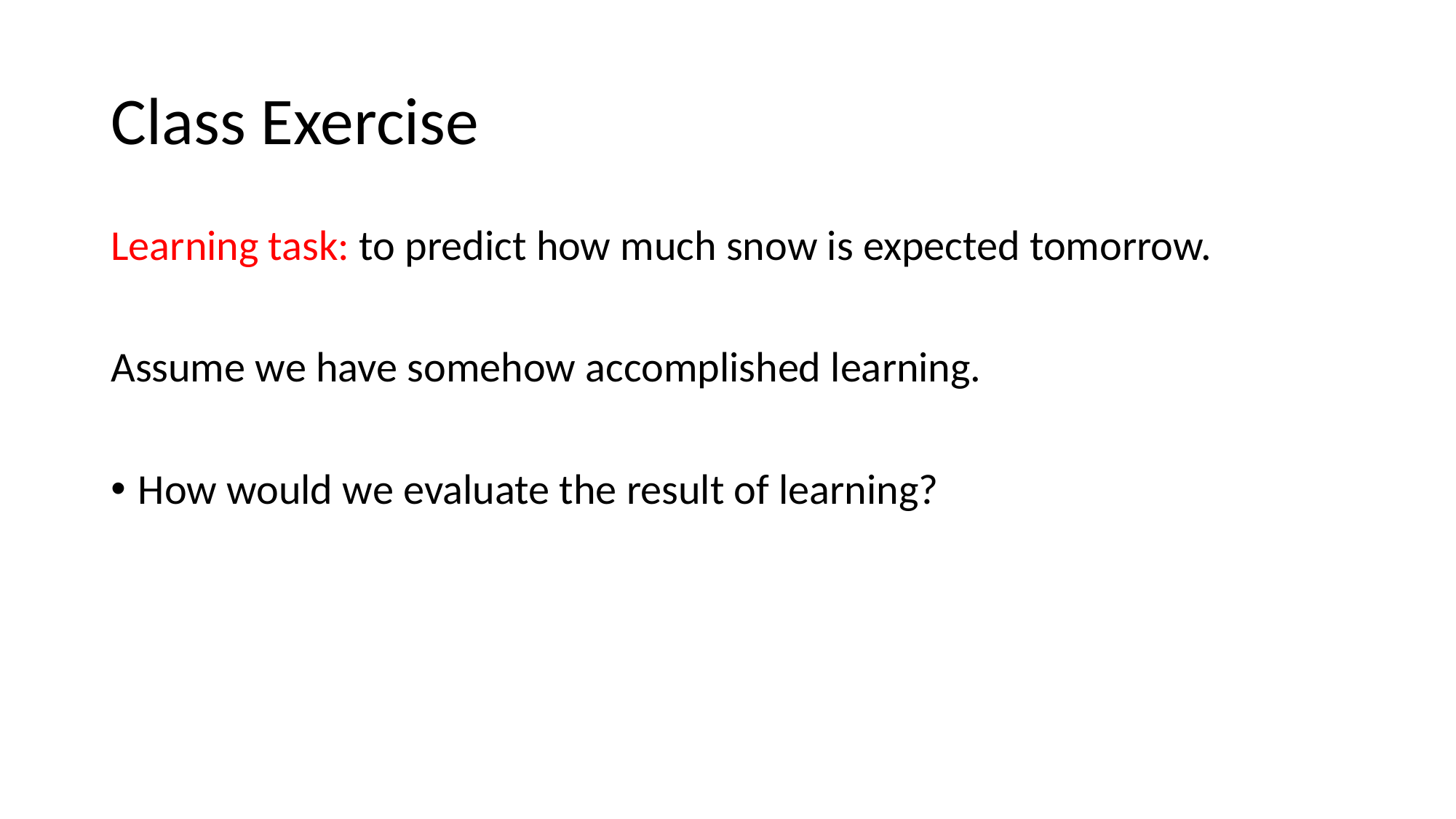

# Class Exercise
Learning task: to predict how much snow is expected tomorrow.

Assume we have somehow accomplished learning.

How would we evaluate the result of learning?